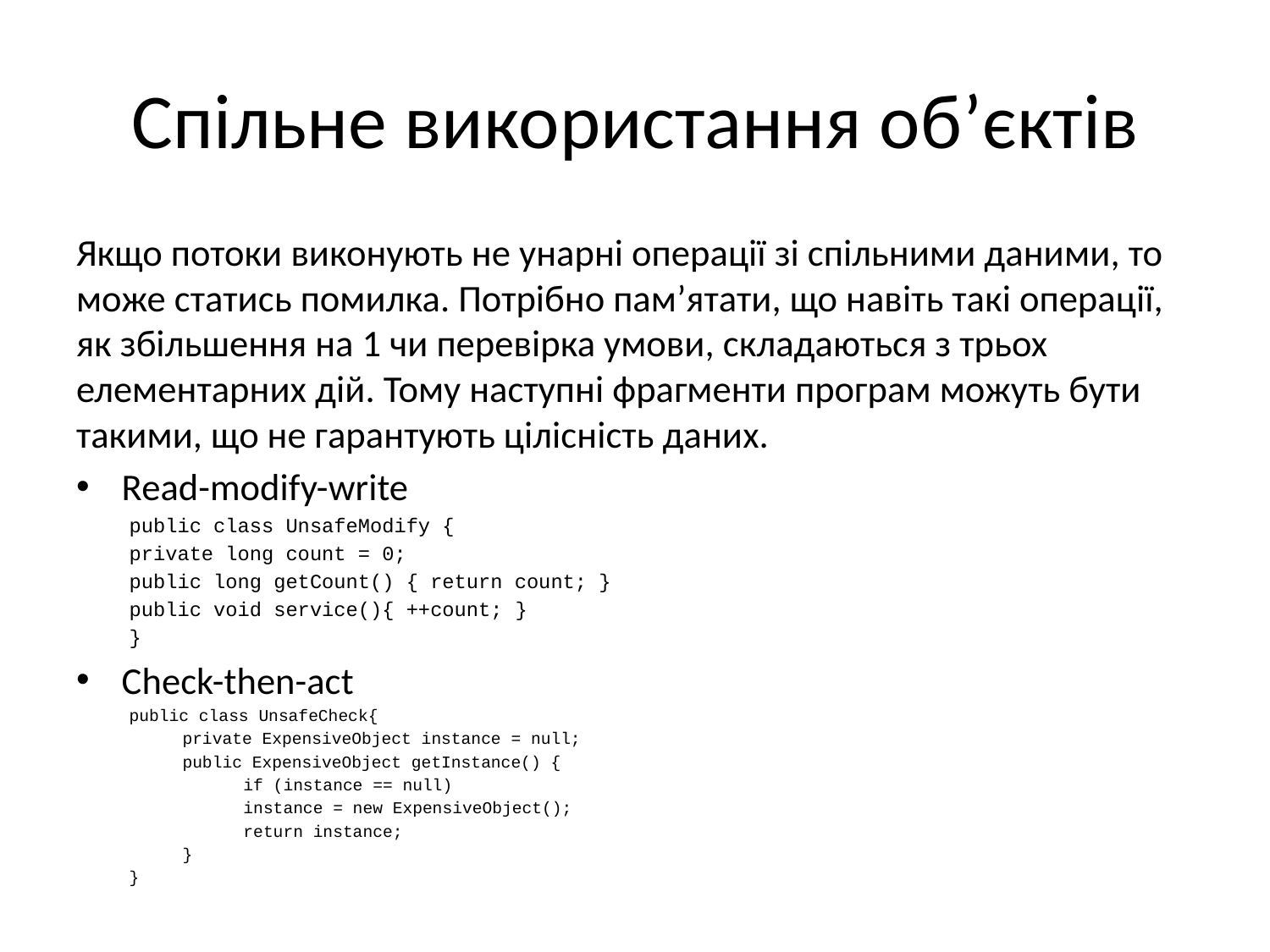

# Спільне використання об’єктів
Якщо потоки виконують не унарні операції зі спільними даними, то може статись помилка. Потрібно пам’ятати, що навіть такі операції, як збільшення на 1 чи перевірка умови, складаються з трьох елементарних дій. Тому наступні фрагменти програм можуть бути такими, що не гарантують цілісність даних.
Read-modify-write
public class UnsafeModify {
	private long count = 0;
	public long getCount() { return count; }
	public void service(){ ++count; }
}
Check-then-act
public class UnsafeCheck{
private ExpensiveObject instance = null;
public ExpensiveObject getInstance() {
if (instance == null)
	instance = new ExpensiveObject();
return instance;
}
}